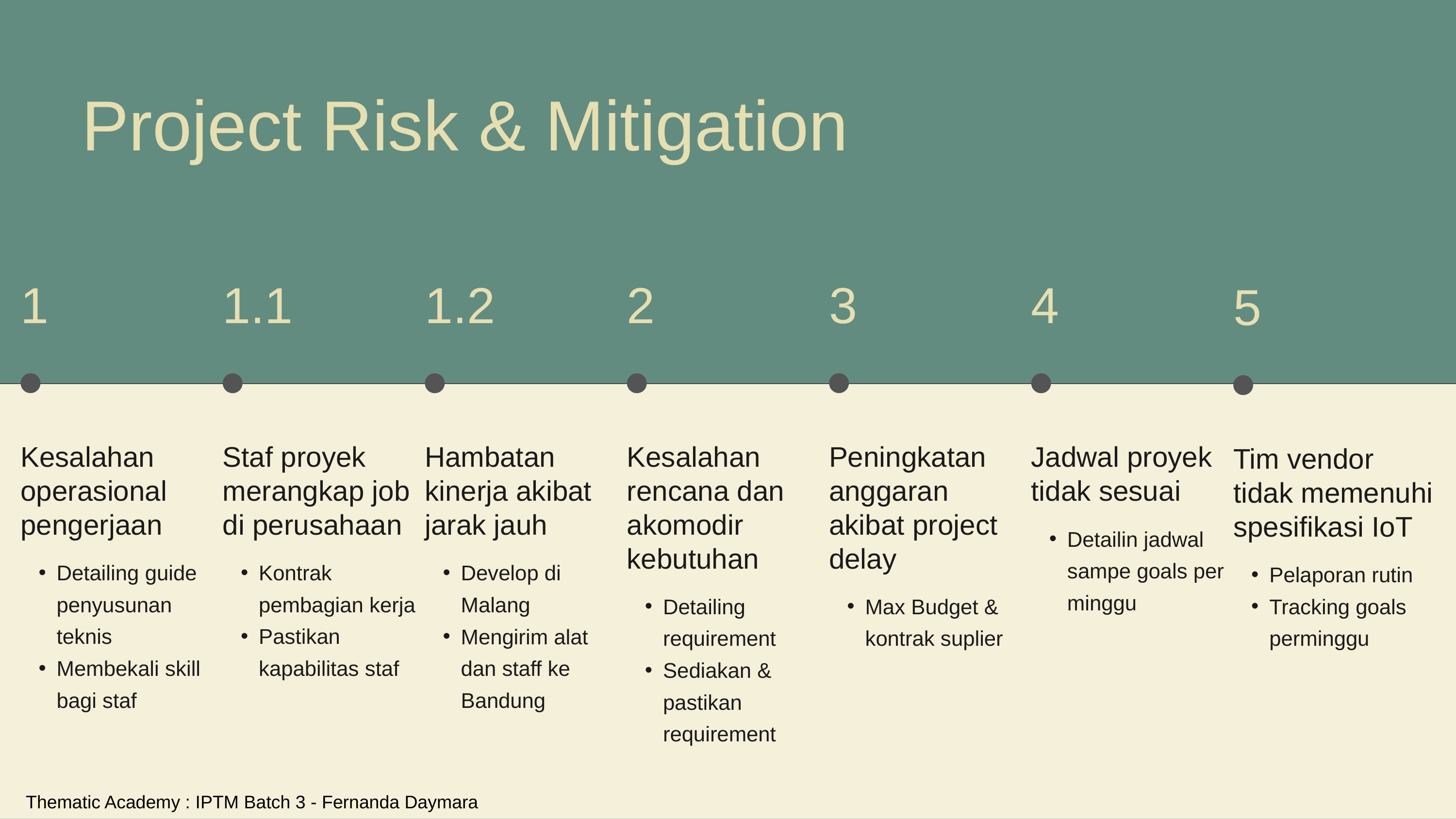

Project Risk & Mitigation
1

Kesalahan operasional pengerjaan
Detailing guide penyusunan teknis
Membekali skill bagi staf
1.2

Hambatan kinerja akibat jarak jauh
Develop di Malang
Mengirim alat dan staff ke Bandung
3

Peningkatan anggaran akibat project delay
Max Budget & kontrak suplier
4

Jadwal proyek tidak sesuai
Detailin jadwal sampe goals per minggu
1.1

Staf proyek merangkap job di perusahaan
Kontrak pembagian kerja
Pastikan kapabilitas staf
2

Kesalahan rencana dan akomodir kebutuhan
Detailing requirement
Sediakan & pastikan requirement
5

Tim vendor tidak memenuhi spesifikasi IoT
Pelaporan rutin
Tracking goals perminggu

Thematic Academy : IPTM Batch 3 - Fernanda Daymara Hasna